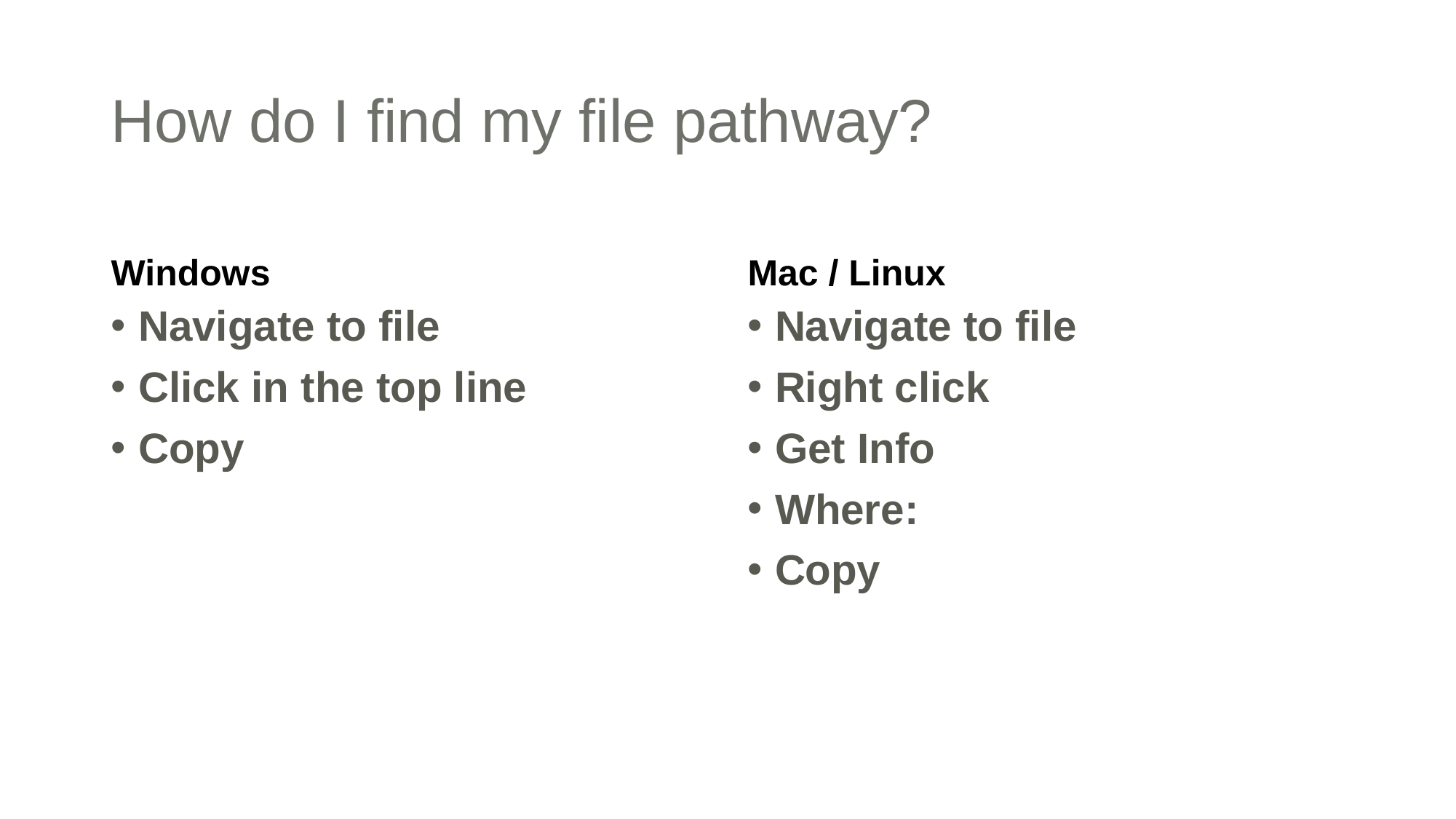

# How do I find my file pathway?
Windows
Mac / Linux
Navigate to file
Click in the top line
Copy
Navigate to file
Right click
Get Info
Where:
Copy